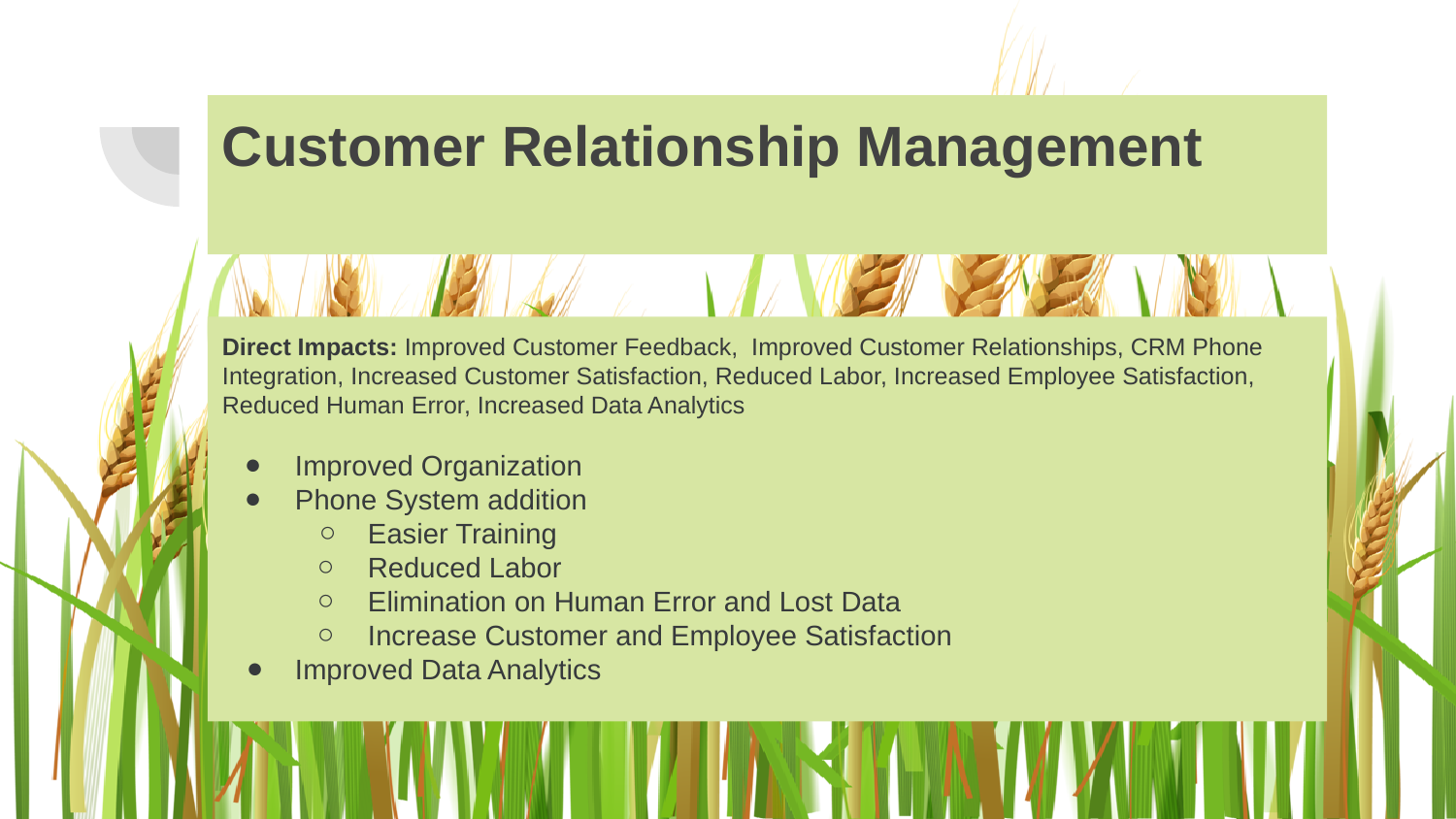

# Customer Relationship Management
Direct Impacts: Improved Customer Feedback,  Improved Customer Relationships, CRM Phone Integration, Increased Customer Satisfaction, Reduced Labor, Increased Employee Satisfaction, Reduced Human Error, Increased Data Analytics

Improved Organization
Phone System addition
Easier Training
Reduced Labor
Elimination on Human Error and Lost Data
Increase Customer and Employee Satisfaction
Improved Data Analytics